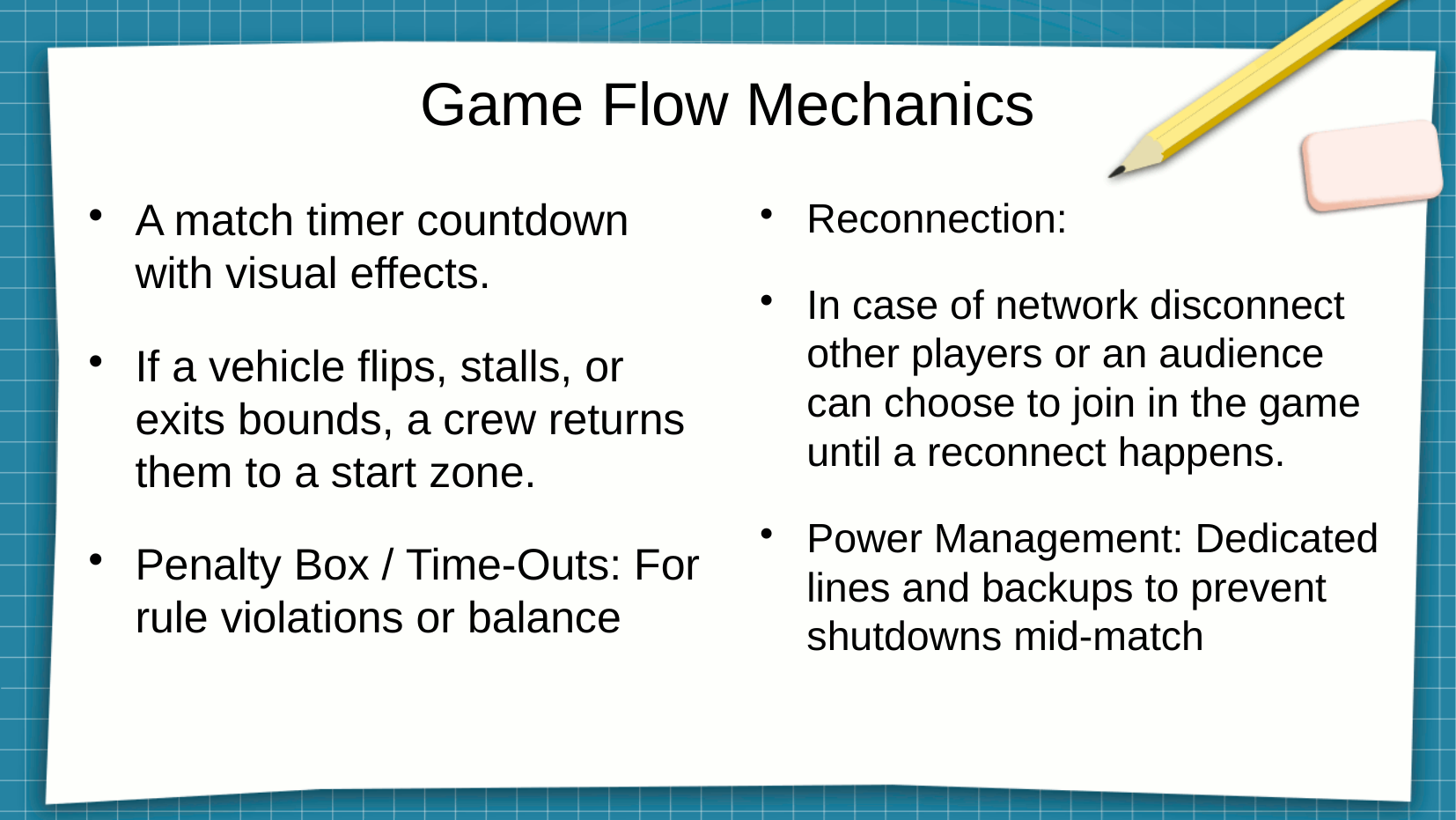

# Game Flow Mechanics
A match timer countdown with visual effects.
If a vehicle flips, stalls, or exits bounds, a crew returns them to a start zone.
Penalty Box / Time-Outs: For rule violations or balance
Reconnection:
In case of network disconnect other players or an audience can choose to join in the game until a reconnect happens.
Power Management: Dedicated lines and backups to prevent shutdowns mid-match